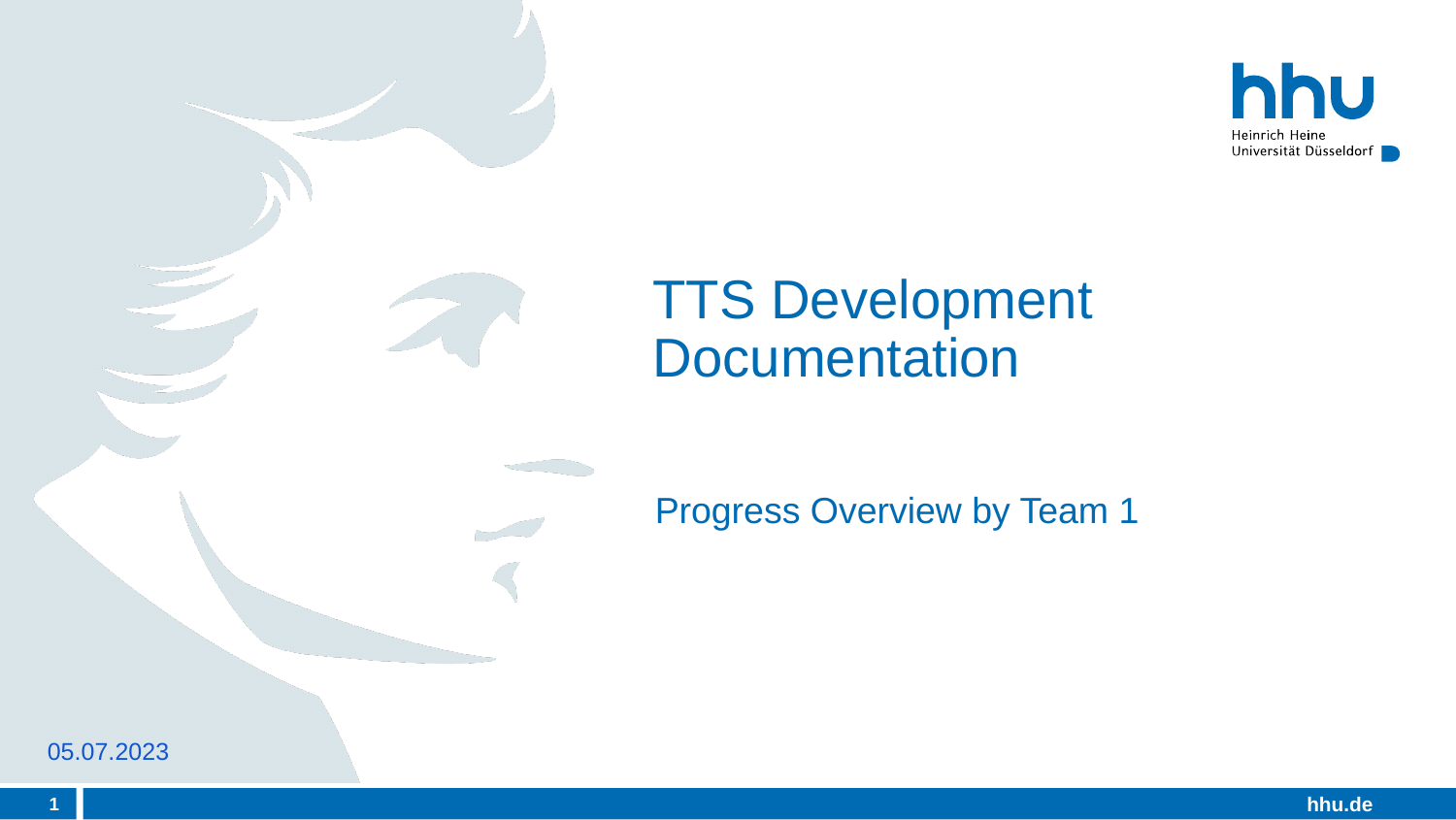

TTS Development Documentation
# Progress Overview by Team 1

05.07.2023
1